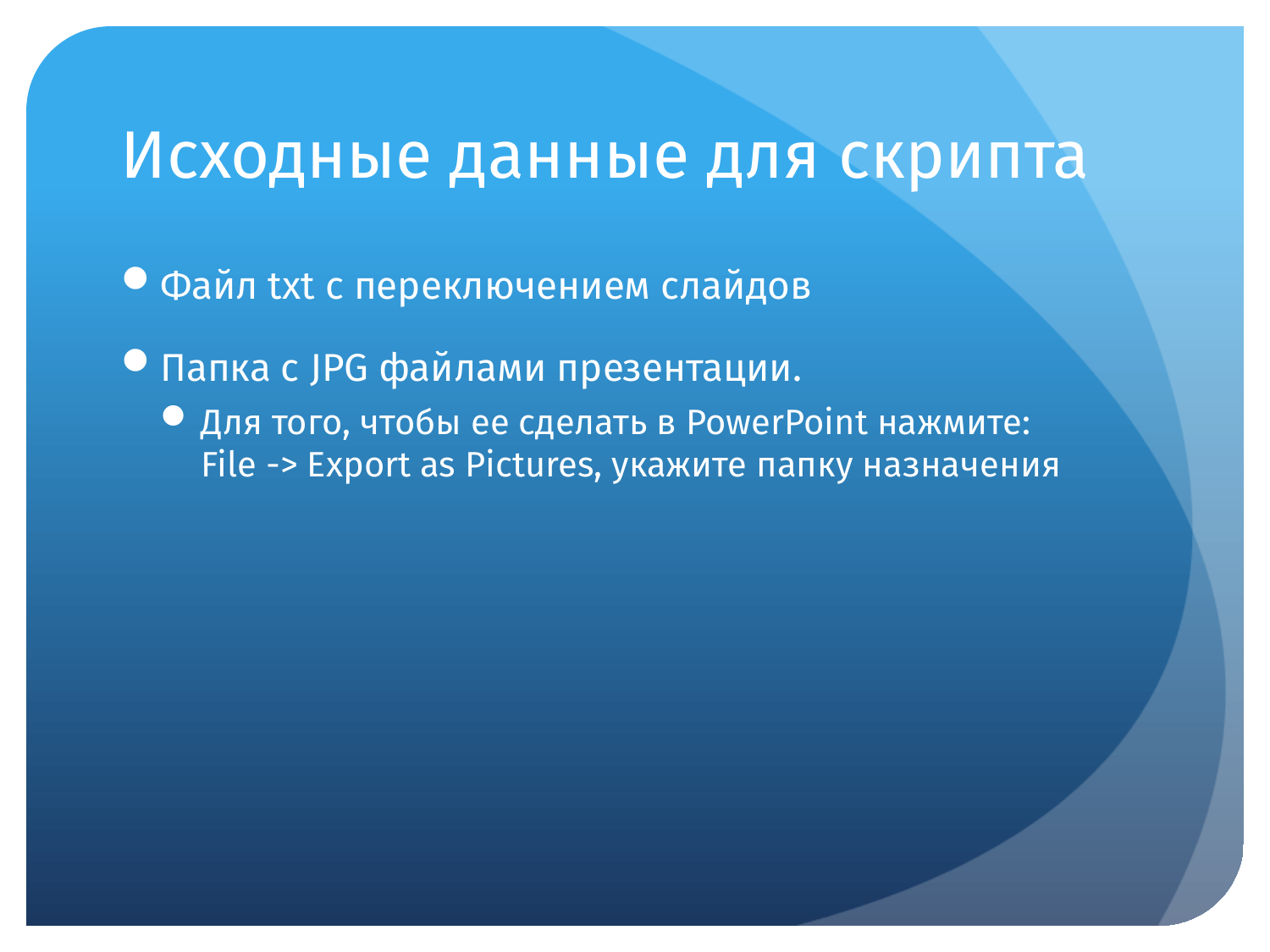

# Исходные данные для скрипта
Файл txt с переключением слайдов
Папка с JPG файлами презентации.
Для того, чтобы ее сделать в PowerPoint нажмите:
File -> Export as Pictures, укажите папку назначения